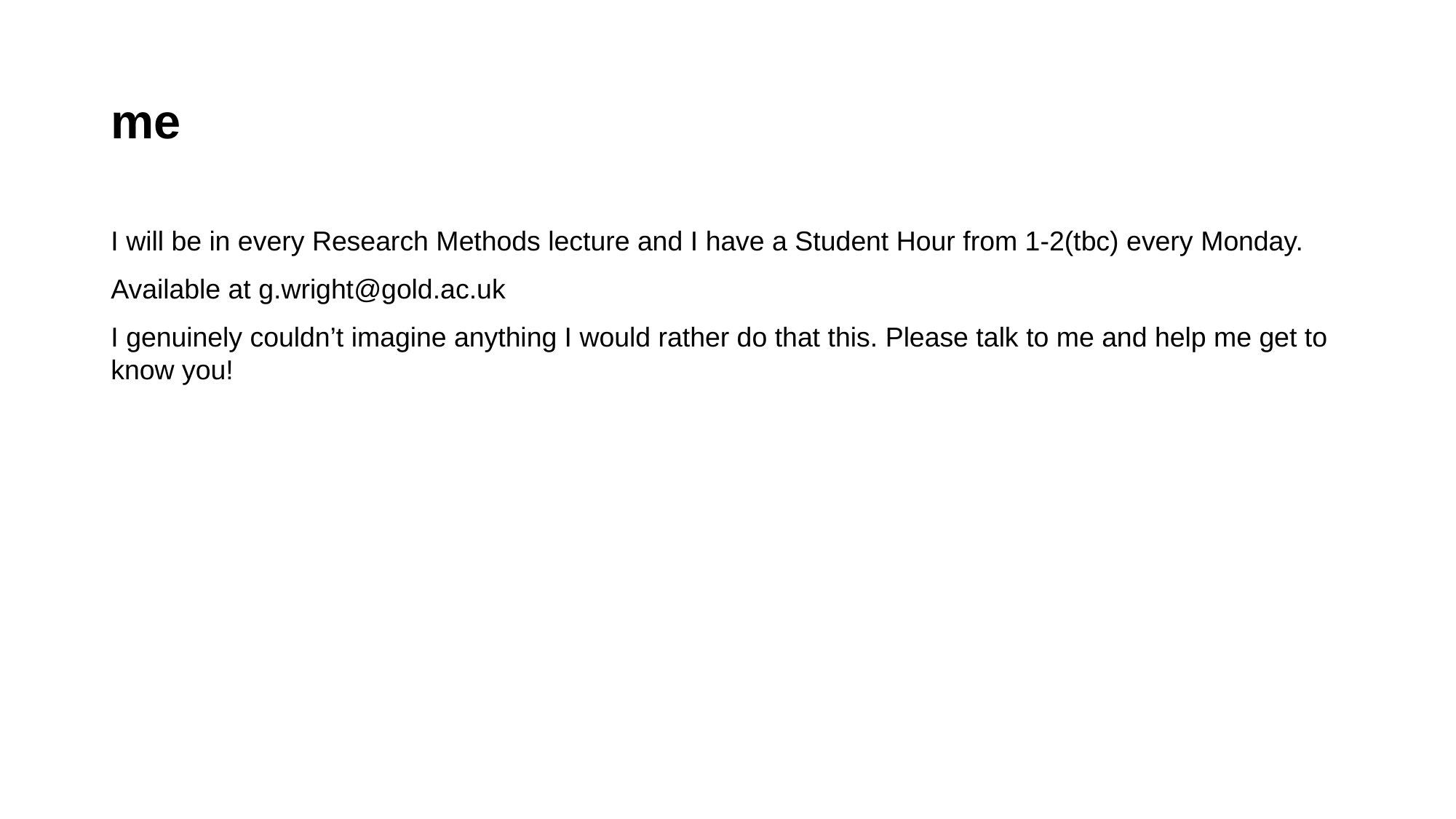

# me
I will be in every Research Methods lecture and I have a Student Hour from 1-2(tbc) every Monday.
Available at g.wright@gold.ac.uk
I genuinely couldn’t imagine anything I would rather do that this. Please talk to me and help me get to know you!